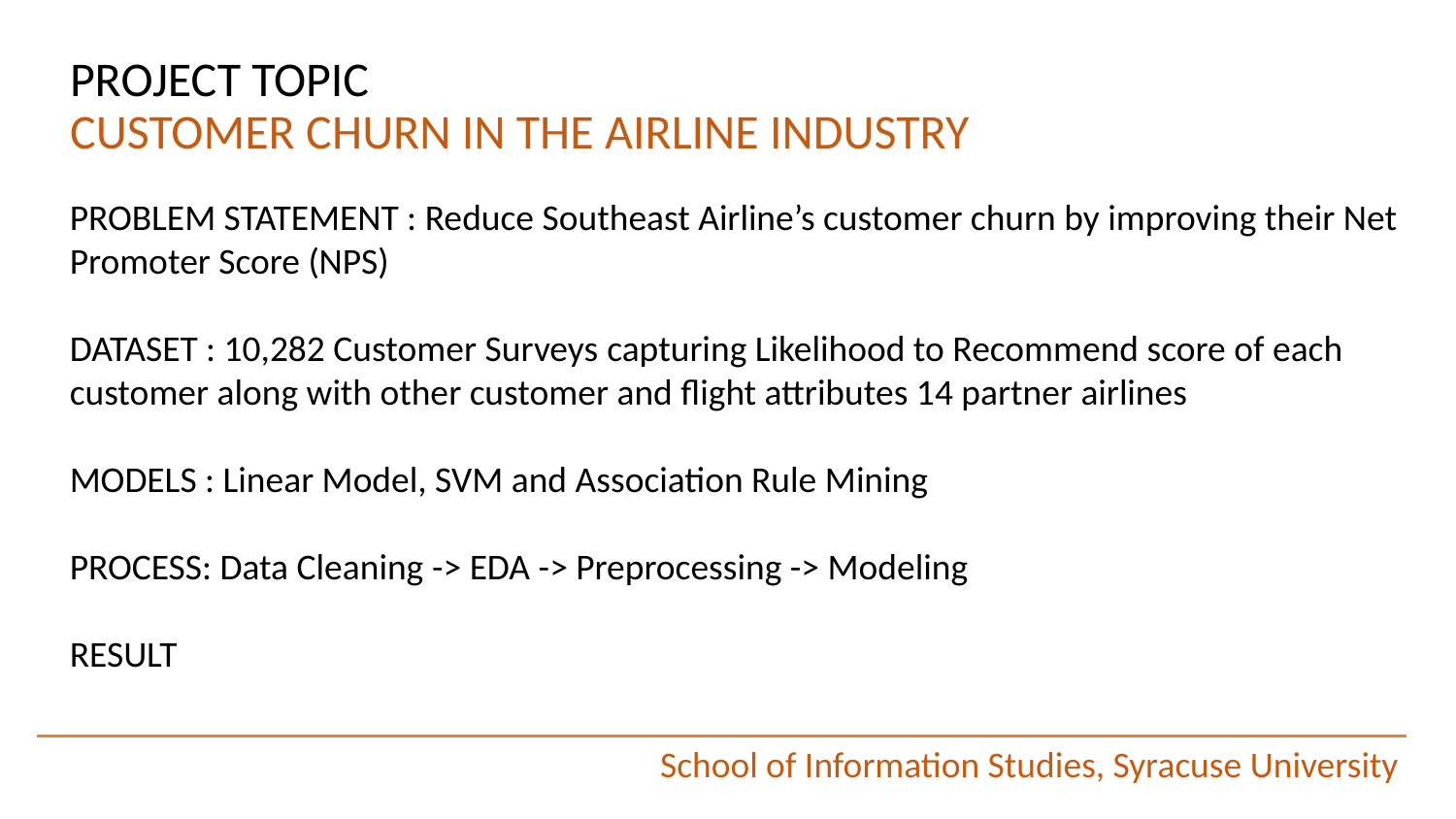

# PROJECT TOPIC CUSTOMER CHURN IN THE AIRLINE INDUSTRY
PROBLEM STATEMENT : Reduce Southeast Airline’s customer churn by improving their Net Promoter Score (NPS)

DATASET : 10,282 Customer Surveys capturing Likelihood to Recommend score of each customer along with other customer and flight attributes 14 partner airlines

MODELS : Linear Model, SVM and Association Rule Mining

PROCESS: Data Cleaning -> EDA -> Preprocessing -> Modeling

RESULT

School of Information Studies, Syracuse University